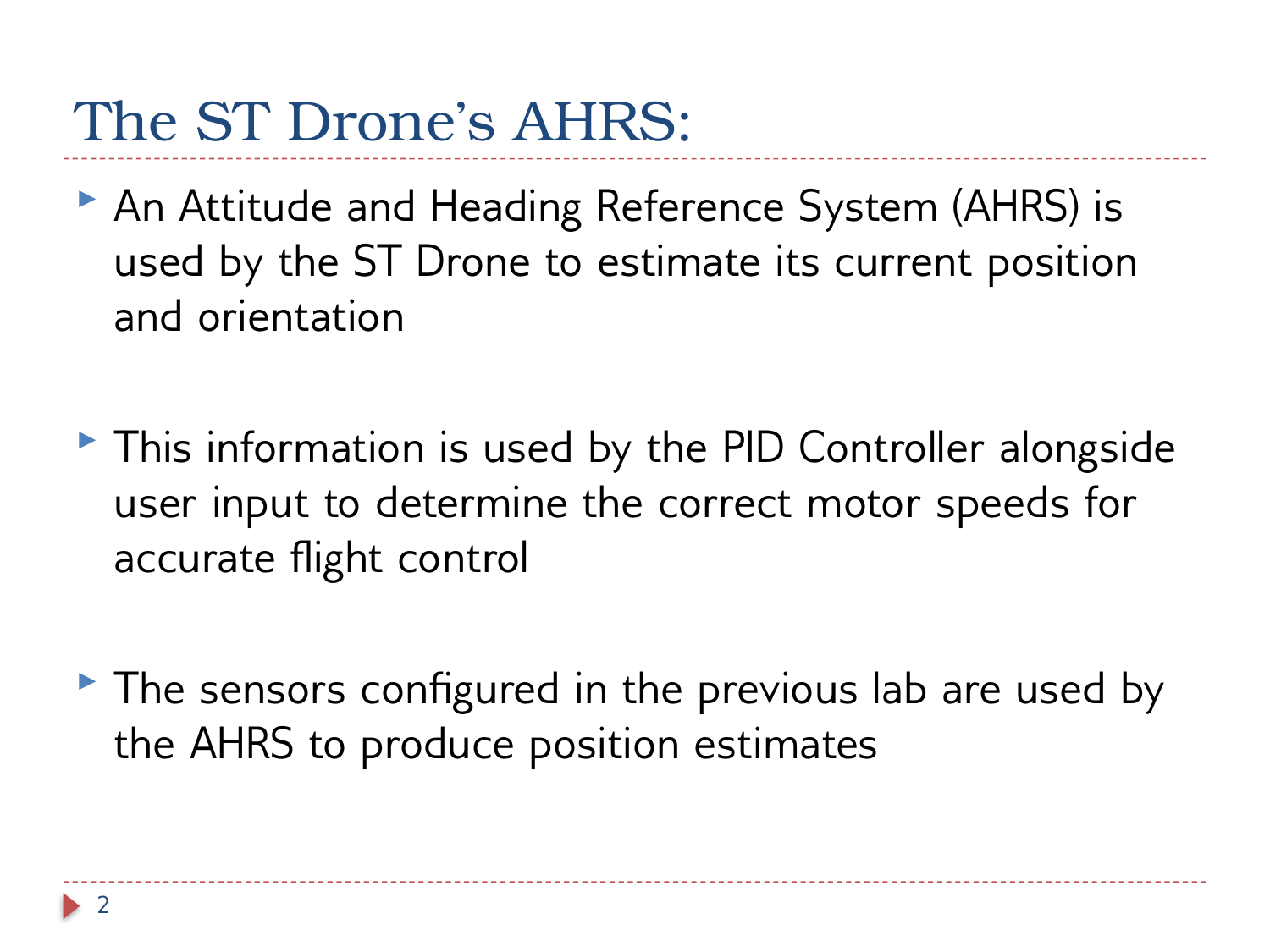

# The ST Drone’s AHRS:
An Attitude and Heading Reference System (AHRS) is used by the ST Drone to estimate its current position and orientation

This information is used by the PID Controller alongside user input to determine the correct motor speeds for accurate flight control

The sensors configured in the previous lab are used by the AHRS to produce position estimates
2